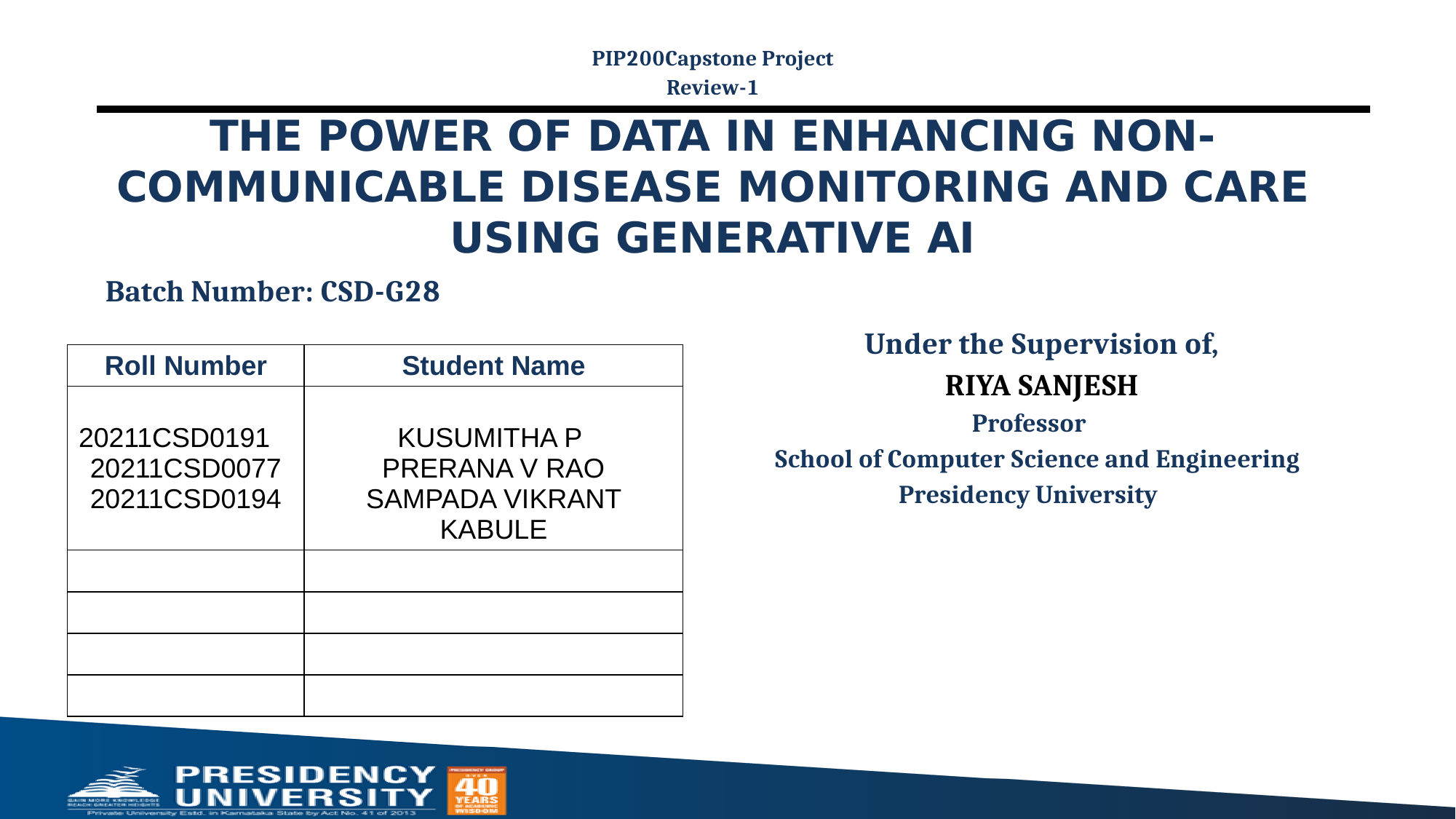

PIP200Capstone Project
Review-1
# THE POWER OF DATA IN ENHANCING NON-COMMUNICABLE DISEASE MONITORING AND CARE USING GENERATIVE AI
Batch Number: CSD-G28

Under the Supervision of,
RIYA SANJESH
                                            Professor
         School of Computer Science and Engineering
                               Presidency University

| Roll Number | Student Name |
| --- | --- |
| 20211CSD0191 20211CSD0077 20211CSD0194 | KUSUMITHA P PRERANA V RAO SAMPADA VIKRANT KABULE |
|  |  |
|  |  |
|  |  |
|  |  |